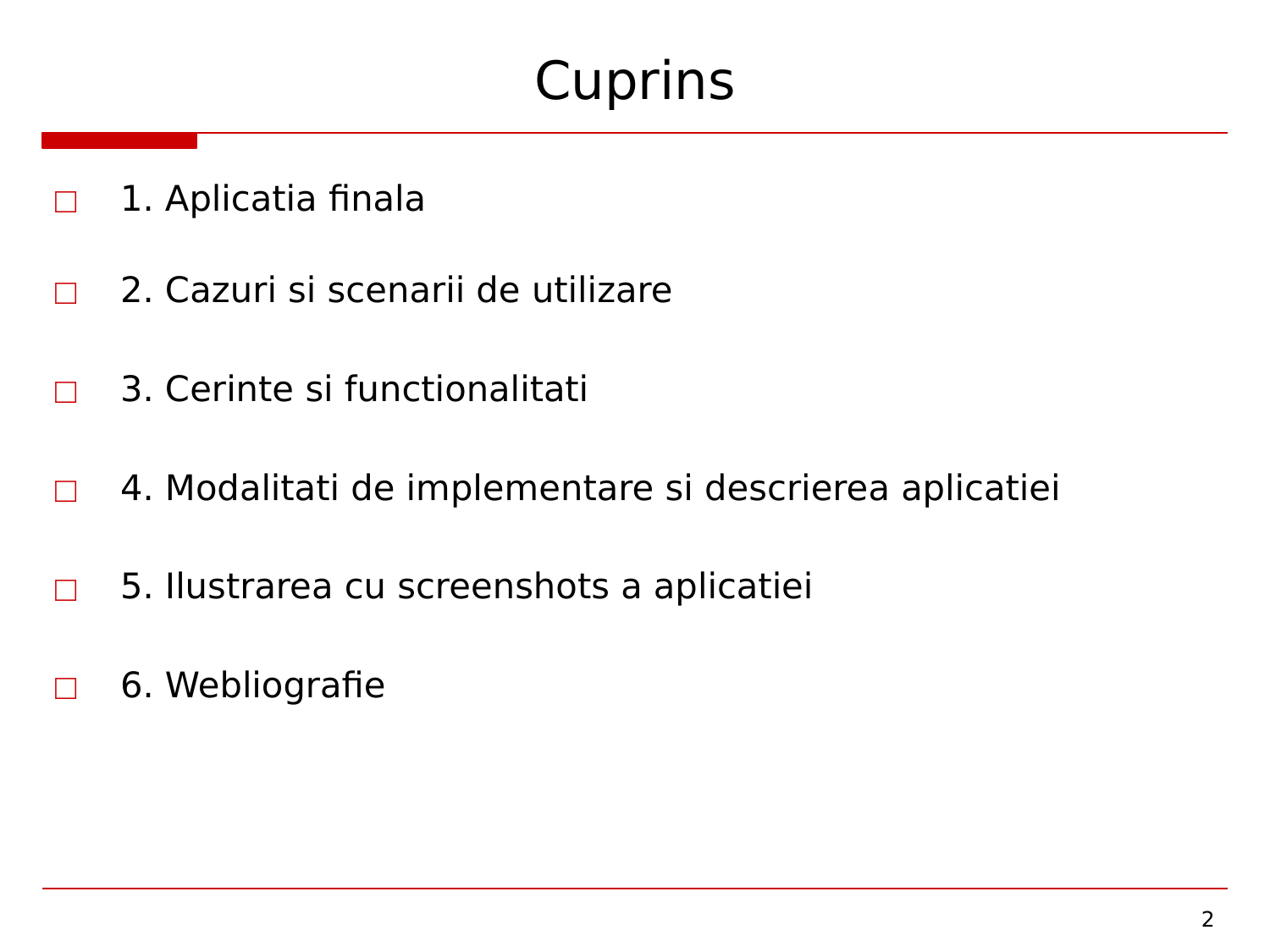

# Cuprins
1. Aplicatia finala

2. Cazuri si scenarii de utilizare

3. Cerinte si functionalitati

4. Modalitati de implementare si descrierea aplicatiei

5. Ilustrarea cu screenshots a aplicatiei

6. Webliografie

2